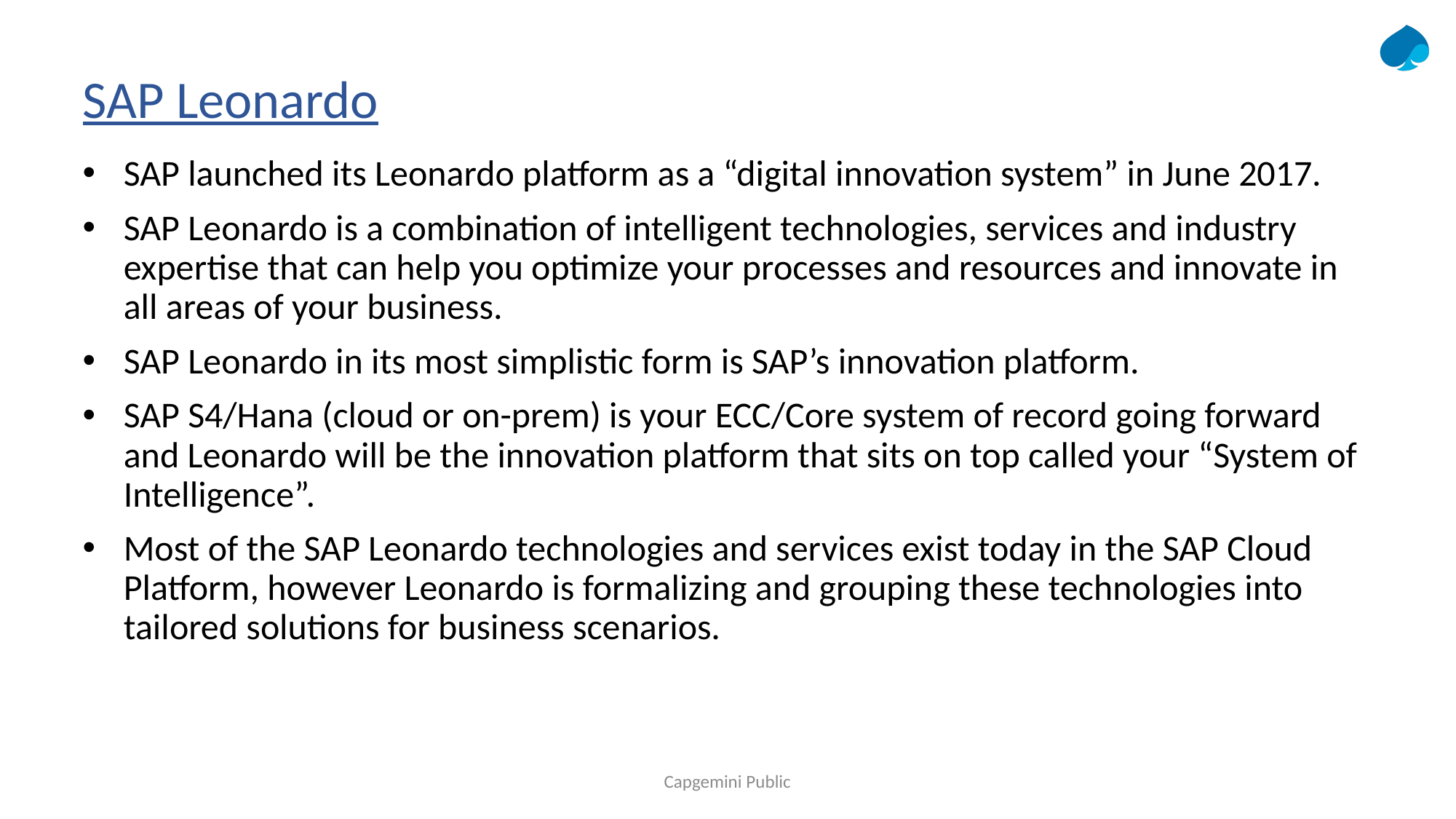

# SAP Leonardo
SAP launched its Leonardo platform as a “digital innovation system” in June 2017.
SAP Leonardo is a combination of intelligent technologies, services and industry expertise that can help you optimize your processes and resources and innovate in all areas of your business.
SAP Leonardo in its most simplistic form is SAP’s innovation platform.
SAP S4/Hana (cloud or on-prem) is your ECC/Core system of record going forward and Leonardo will be the innovation platform that sits on top called your “System of Intelligence”.
Most of the SAP Leonardo technologies and services exist today in the SAP Cloud Platform, however Leonardo is formalizing and grouping these technologies into tailored solutions for business scenarios.

Capgemini Public